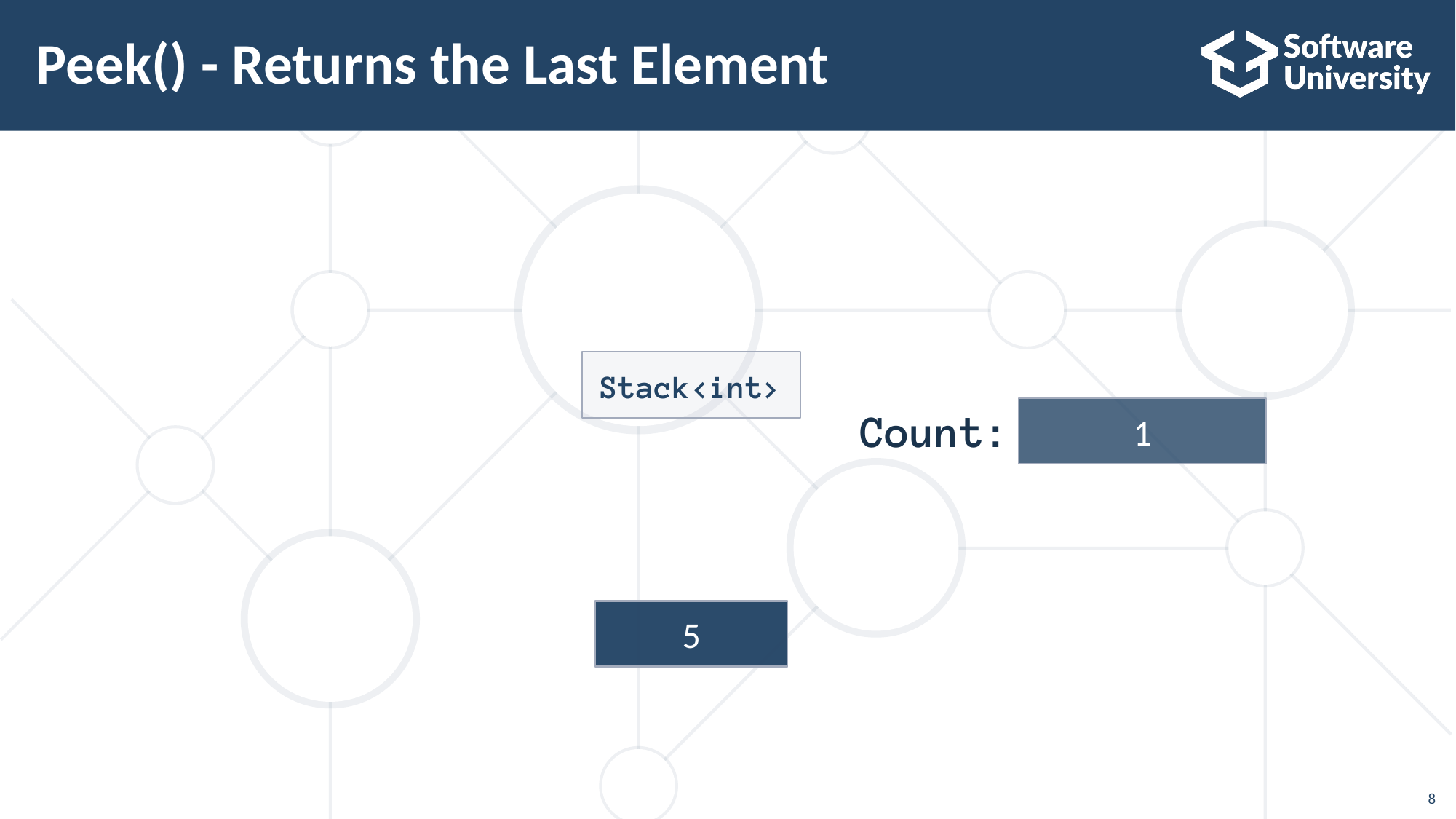

Peek() - Returns the Last Element

Stack<int>
1
Count:

5
5
8